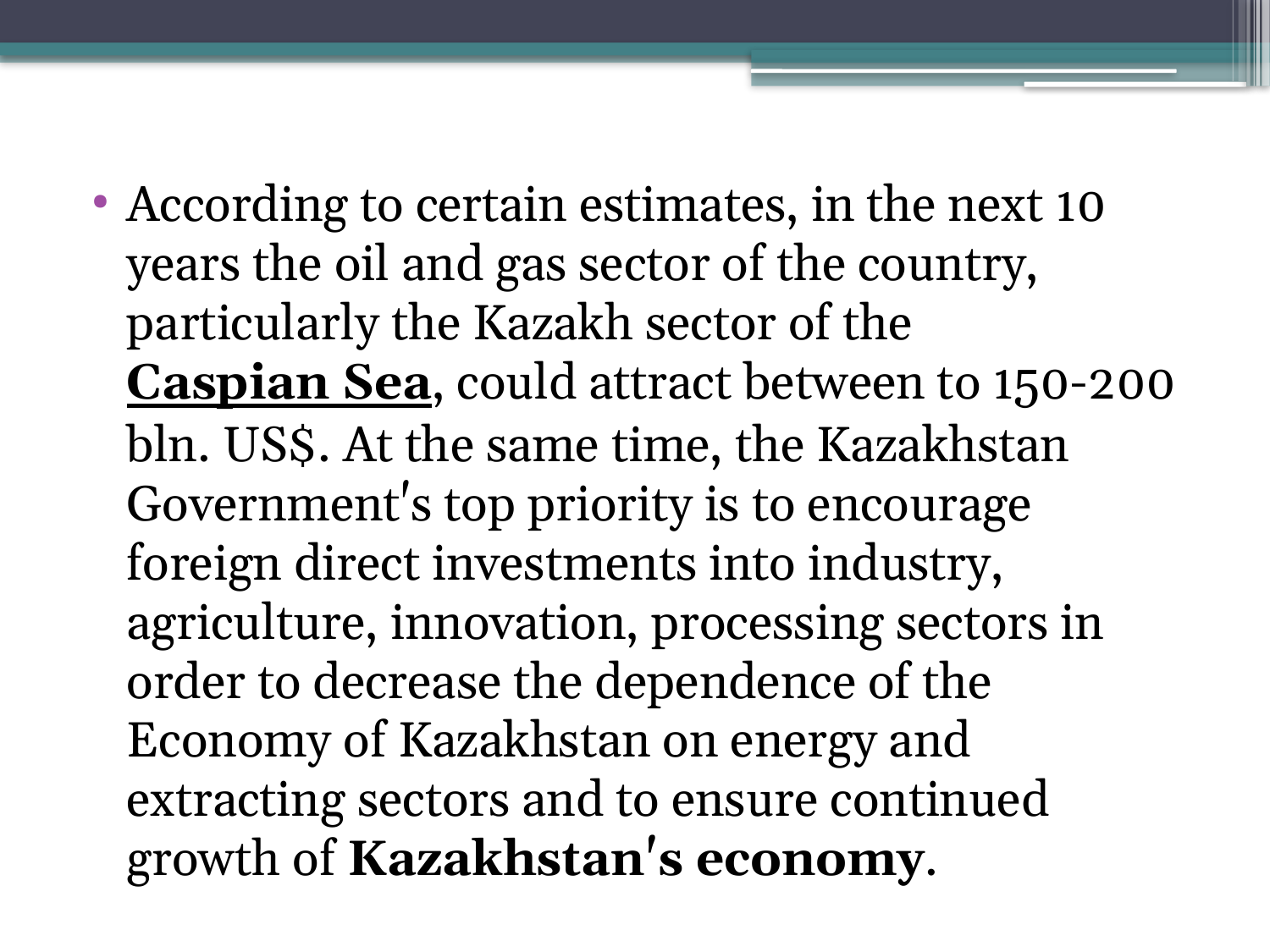

According to certain estimates, in the next 10 years the oil and gas sector of the country, particularly the Kazakh sector of the Caspian Sea, could attract between to 150-200 bln. US$. At the same time, the Kazakhstan Government's top priority is to encourage foreign direct investments into industry, agriculture, innovation, processing sectors in order to decrease the dependence of the Economy of Kazakhstan on energy and extracting sectors and to ensure continued growth of Kazakhstan's economy.